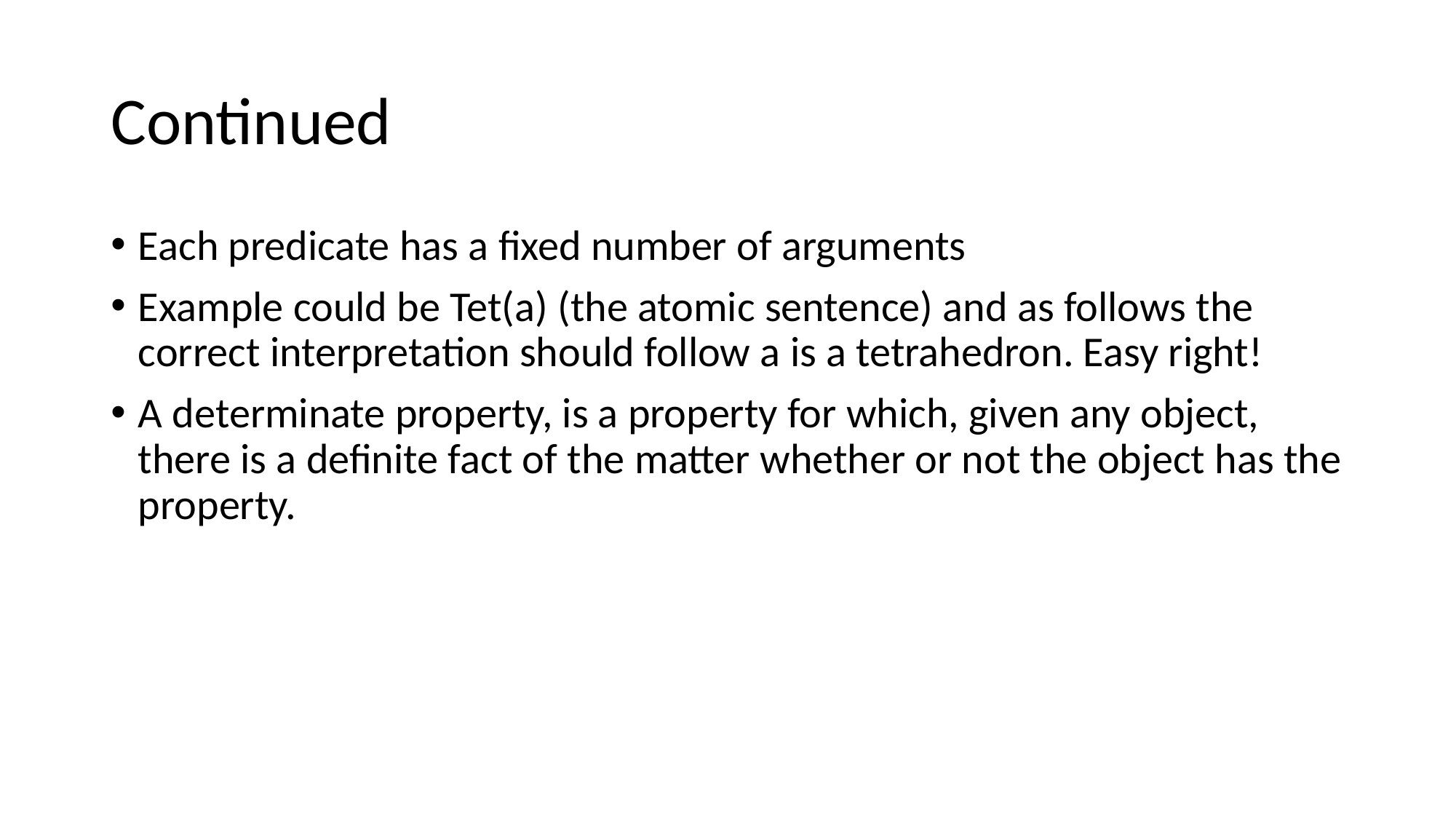

# Continued
Each predicate has a fixed number of arguments
Example could be Tet(a) (the atomic sentence) and as follows the correct interpretation should follow a is a tetrahedron. Easy right!
A determinate property, is a property for which, given any object, there is a definite fact of the matter whether or not the object has the property.